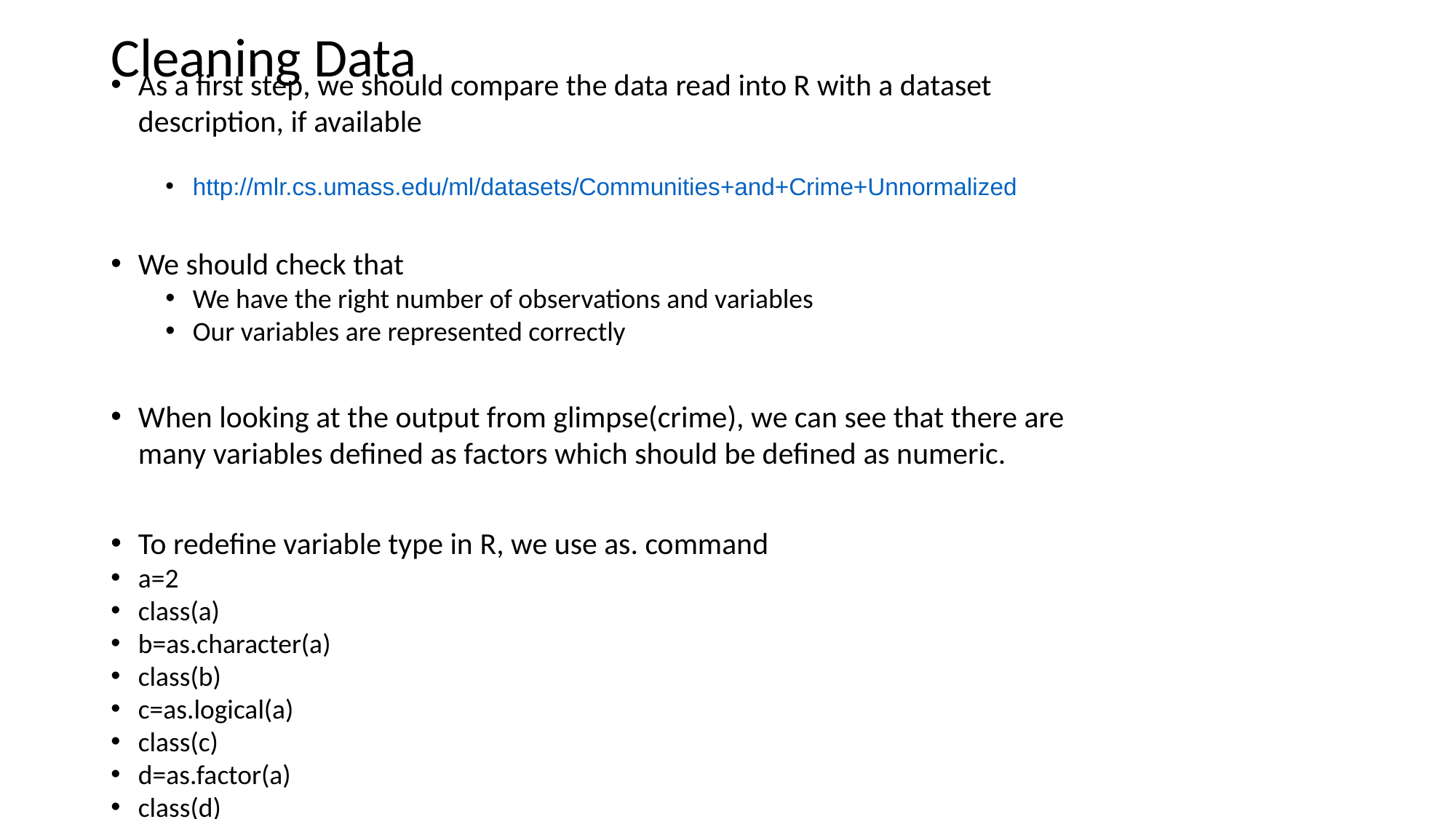

# Cleaning Data
As a first step, we should compare the data read into R with a dataset description, if available

http://mlr.cs.umass.edu/ml/datasets/Communities+and+Crime+Unnormalized

We should check that
We have the right number of observations and variables
Our variables are represented correctly

When looking at the output from glimpse(crime), we can see that there are many variables defined as factors which should be defined as numeric.

To redefine variable type in R, we use as. command
a=2
class(a)
b=as.character(a)
class(b)
c=as.logical(a)
class(c)
d=as.factor(a)
class(d)